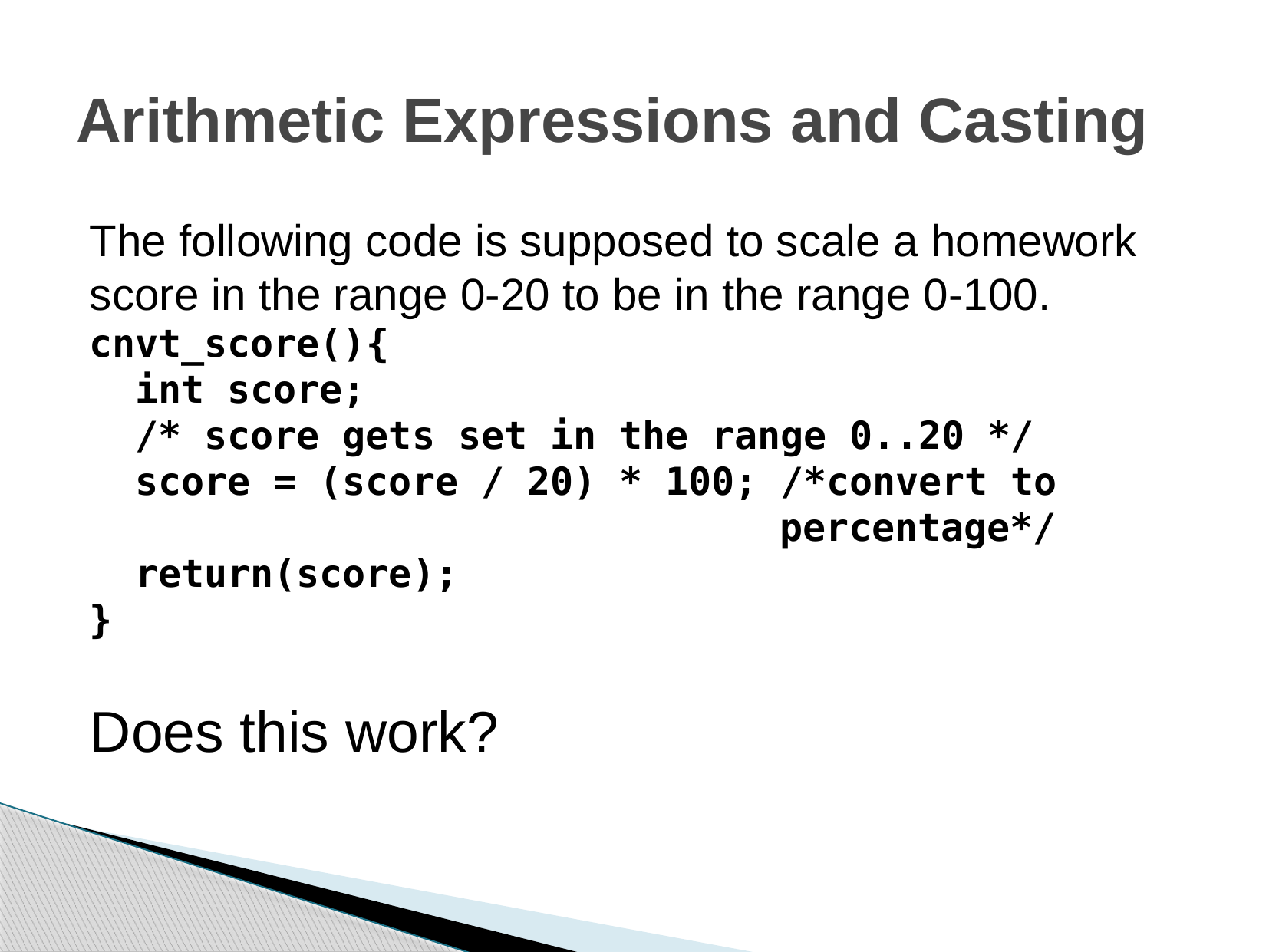

# Arithmetic Expressions and Casting
The following code is supposed to scale a homework score in the range 0-20 to be in the range 0-100.
cnvt_score(){
  int score;
  /* score gets set in the range 0..20 */
  score = (score / 20) * 100; /*convert to
                              percentage*/
  return(score);
}

Does this work?
                          34